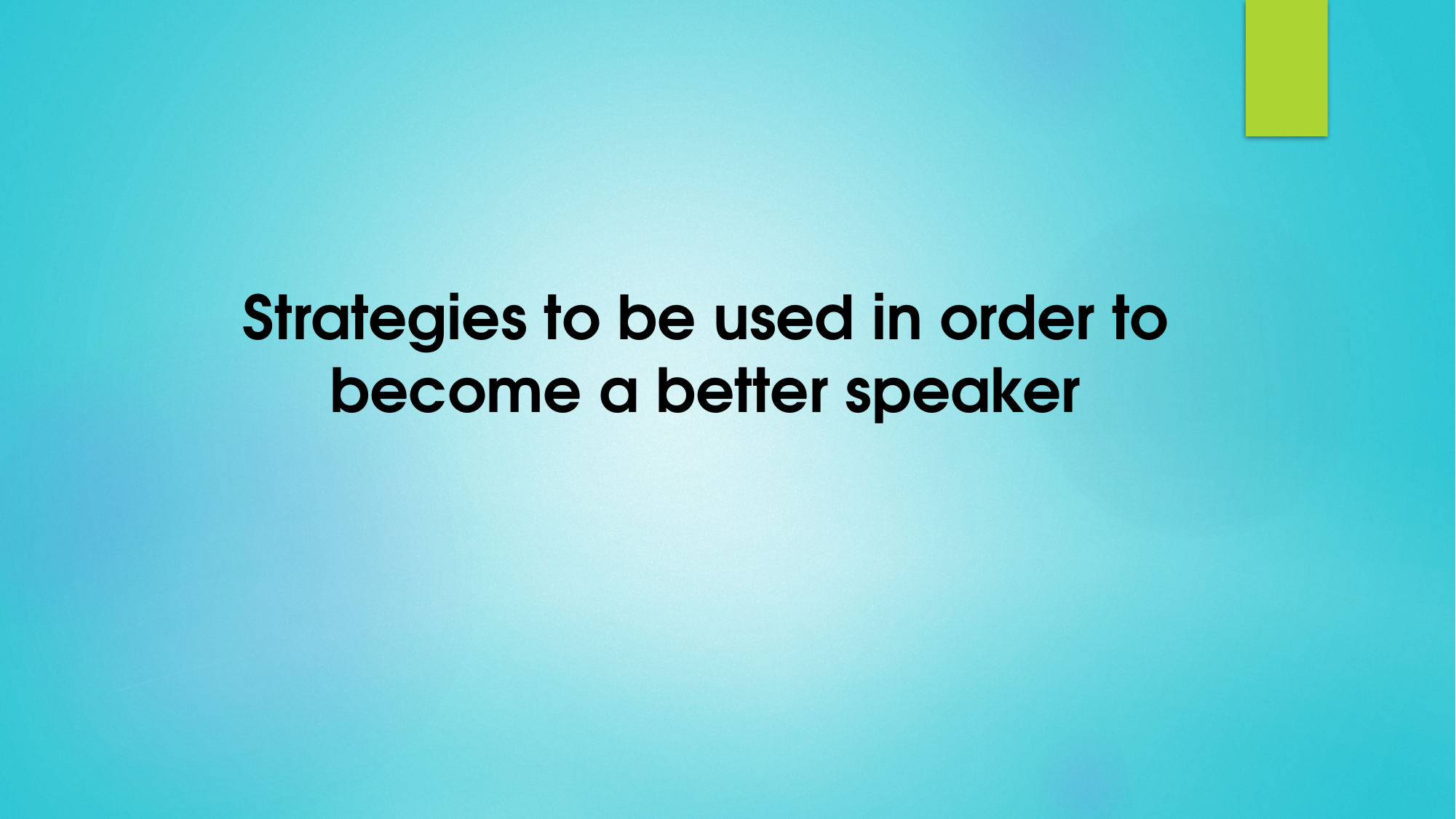

# Strategies to be used in order to become a better speaker